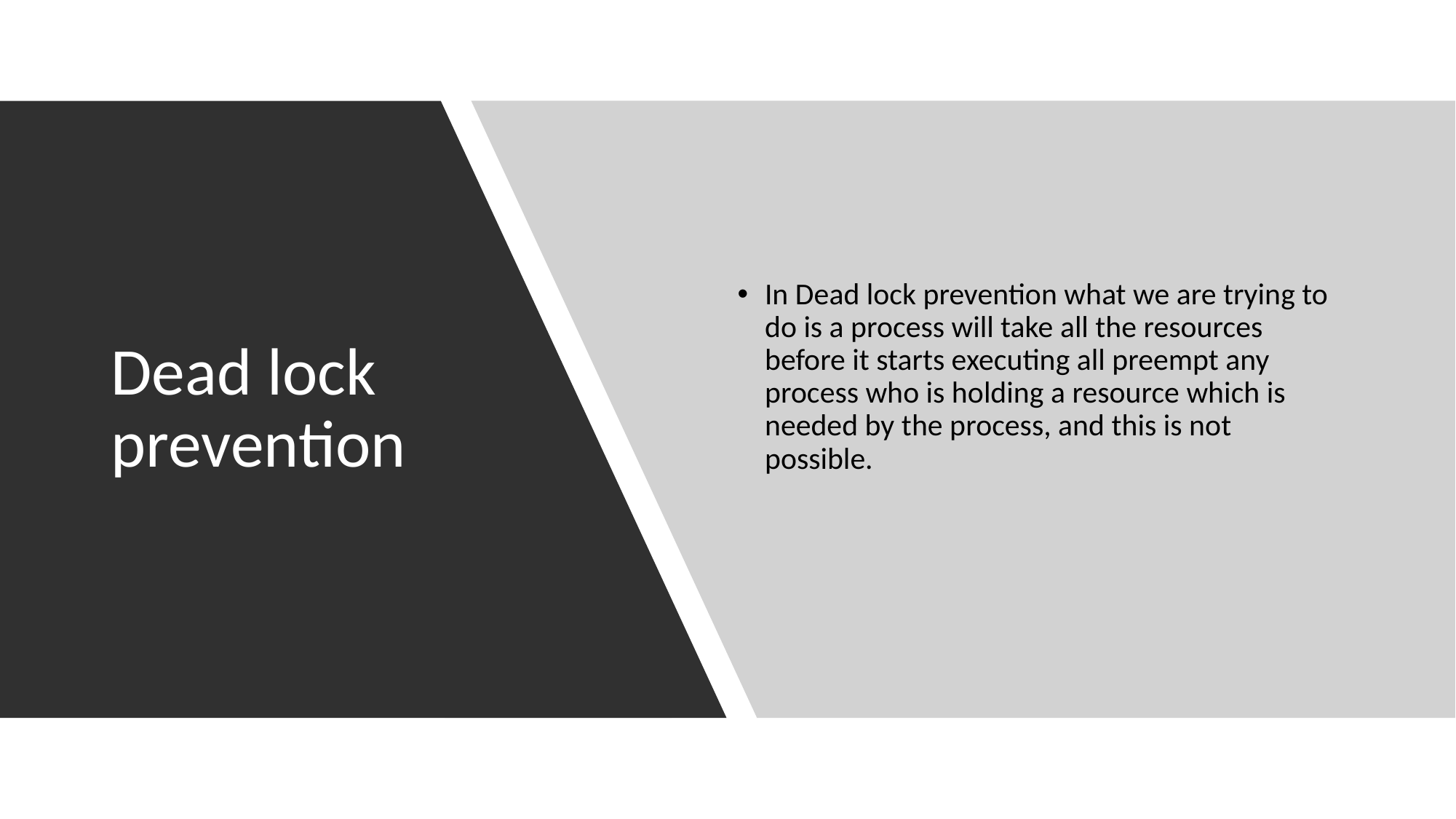

In Dead lock prevention what we are trying to do is a process will take all the resources before it starts executing all preempt any process who is holding a resource which is needed by the process, and this is not possible.

# Dead lock prevention